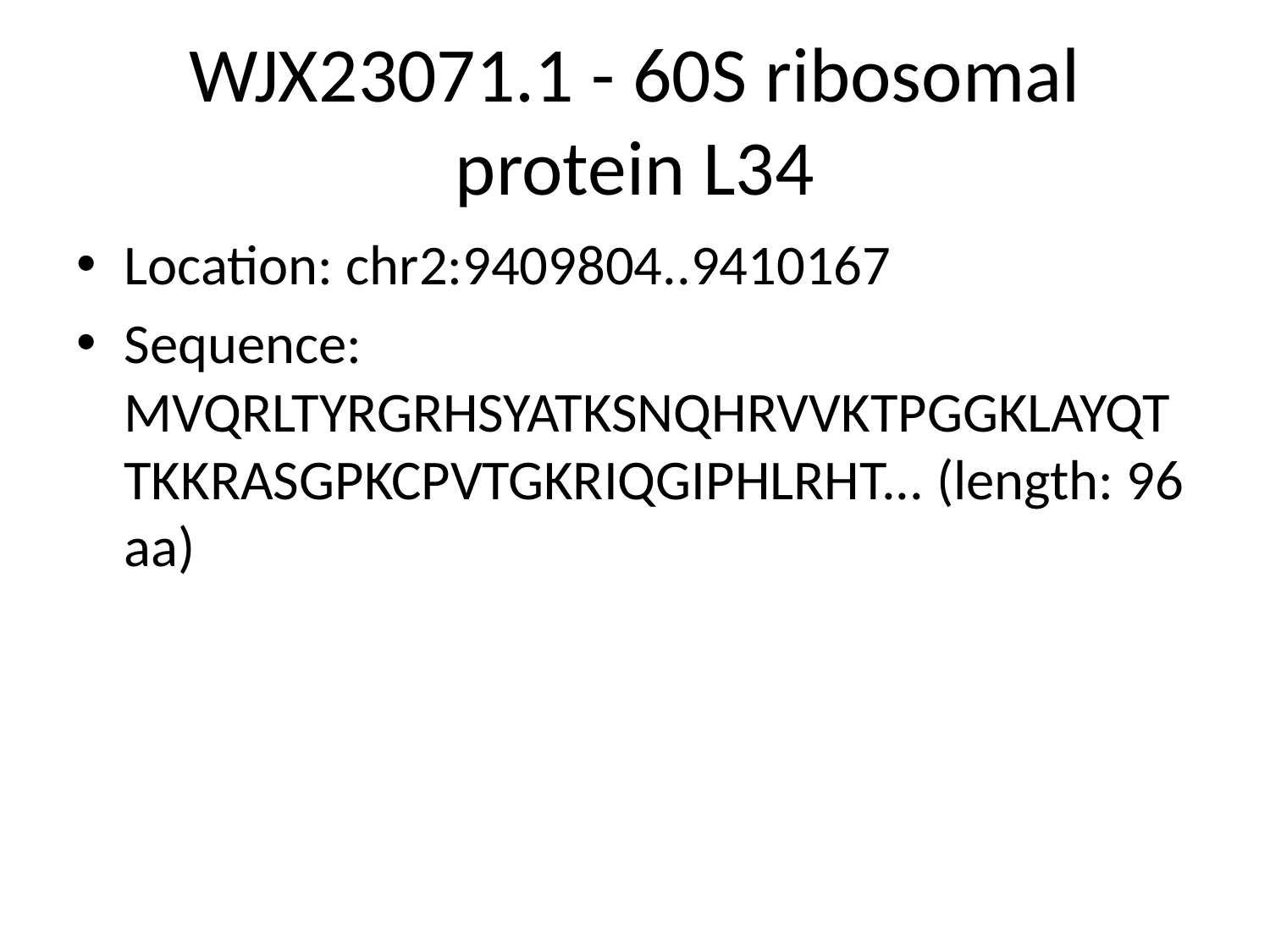

# WJX23071.1 - 60S ribosomal protein L34
Location: chr2:9409804..9410167
Sequence: MVQRLTYRGRHSYATKSNQHRVVKTPGGKLAYQTTKKRASGPKCPVTGKRIQGIPHLRHT... (length: 96 aa)